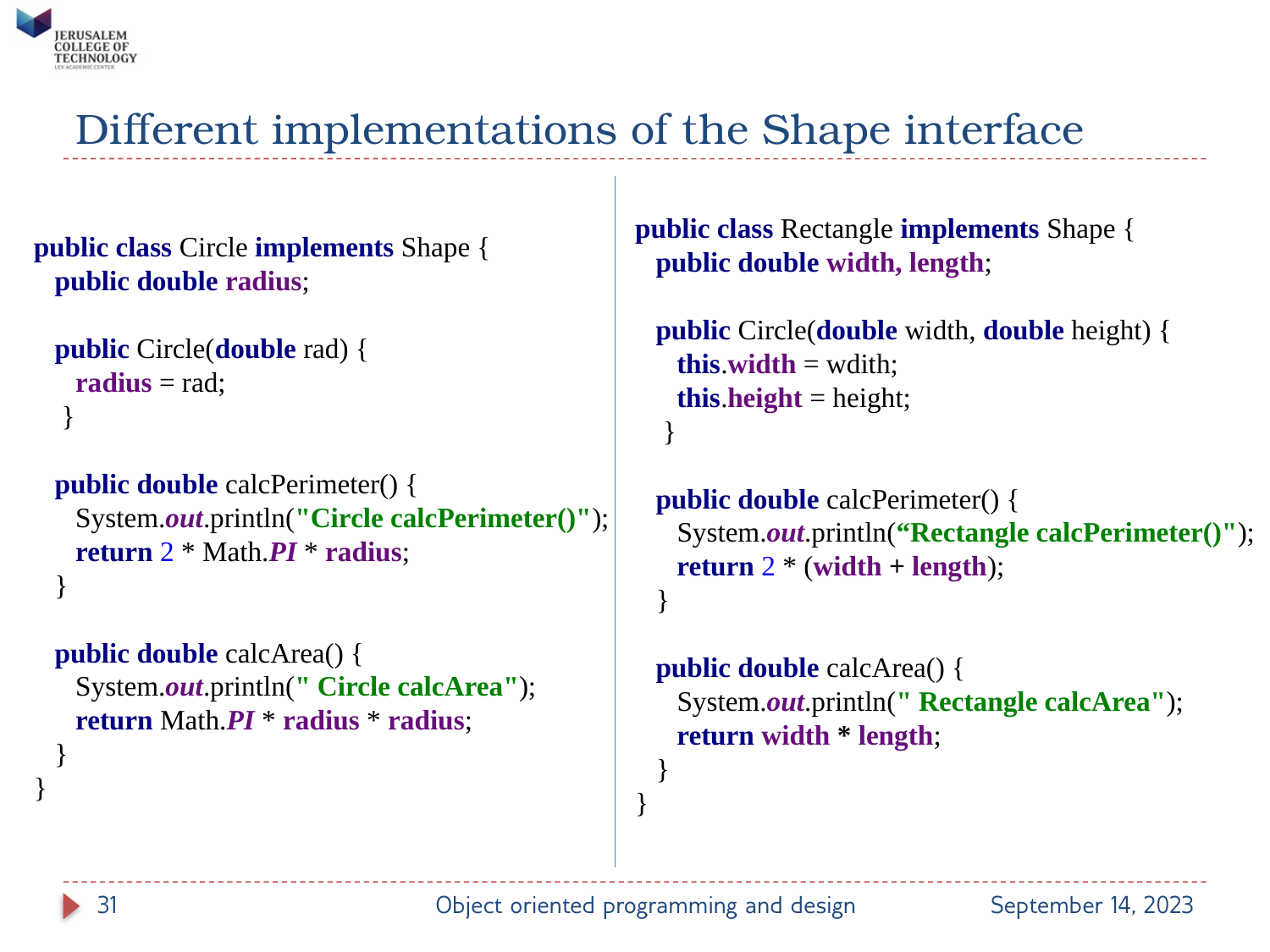

# Different implementations of the Shape interface
public class Rectangle implements Shape {
   public double width, length;
   public Circle(double width, double height) {
      this.width = wdith;
      this.height = height;
    }
   public double calcPerimeter() {
      System.out.println(“Rectangle calcPerimeter()");
      return 2 * (width + length);
   }
   public double calcArea() {
      System.out.println(" Rectangle calcArea");
      return width * length;
   }
}

public class Circle implements Shape {
   public double radius;
   public Circle(double rad) {
      radius = rad;
    }
   public double calcPerimeter() {
      System.out.println("Circle calcPerimeter()");
      return 2 * Math.PI * radius;
   }
   public double calcArea() {
      System.out.println(" Circle calcArea");
      return Math.PI * radius * radius;
   }
}

31
Object oriented programming and design
September 14, 2023